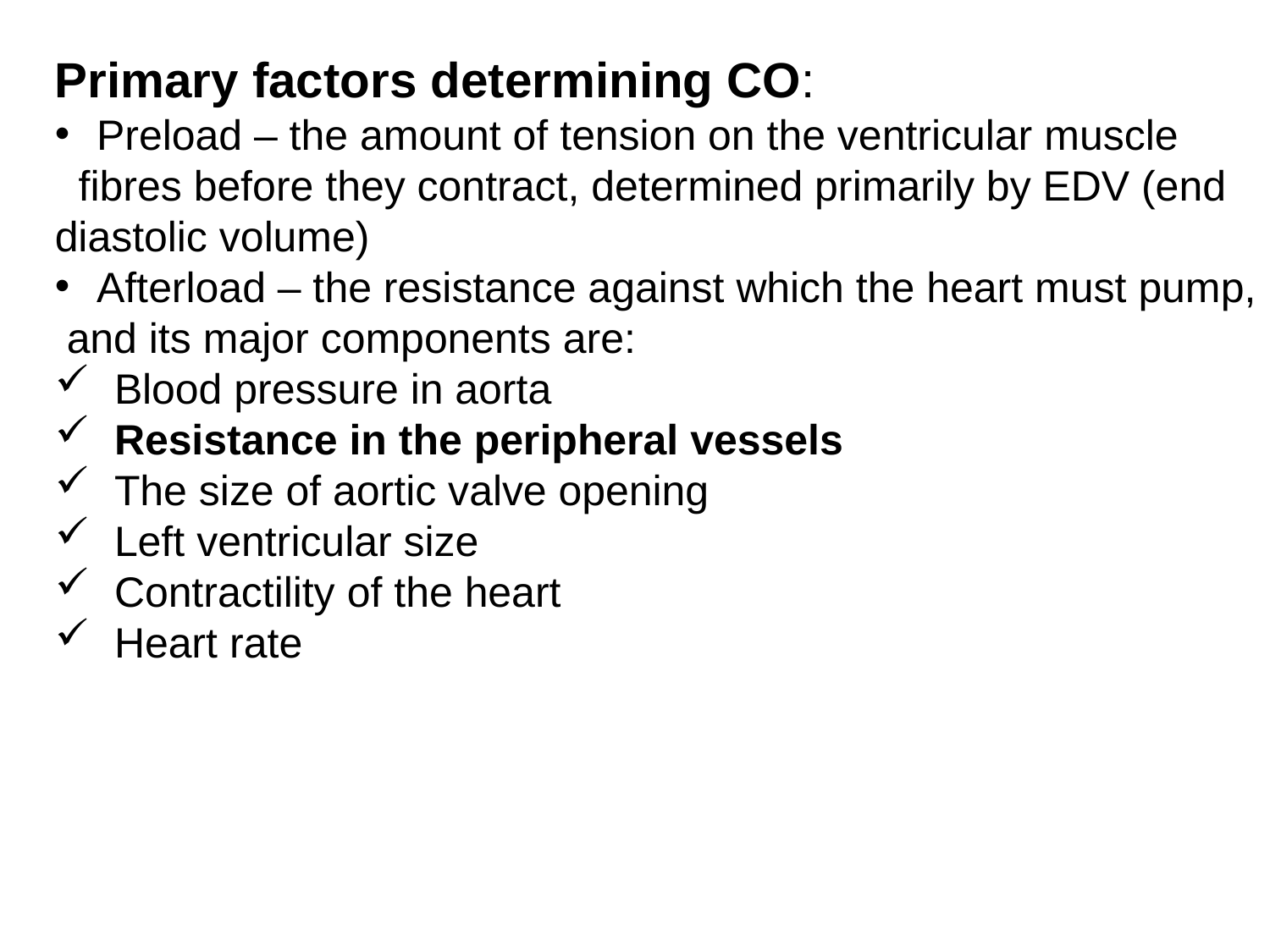

Primary factors determining CO:
 Preload – the amount of tension on the ventricular muscle
  fibres before they contract, determined primarily by EDV (end diastolic volume)
 Afterload – the resistance against which the heart must pump,
 and its major components are:
 Blood pressure in aorta
 Resistance in the peripheral vessels
 The size of aortic valve opening
 Left ventricular size
 Contractility of the heart
 Heart rate